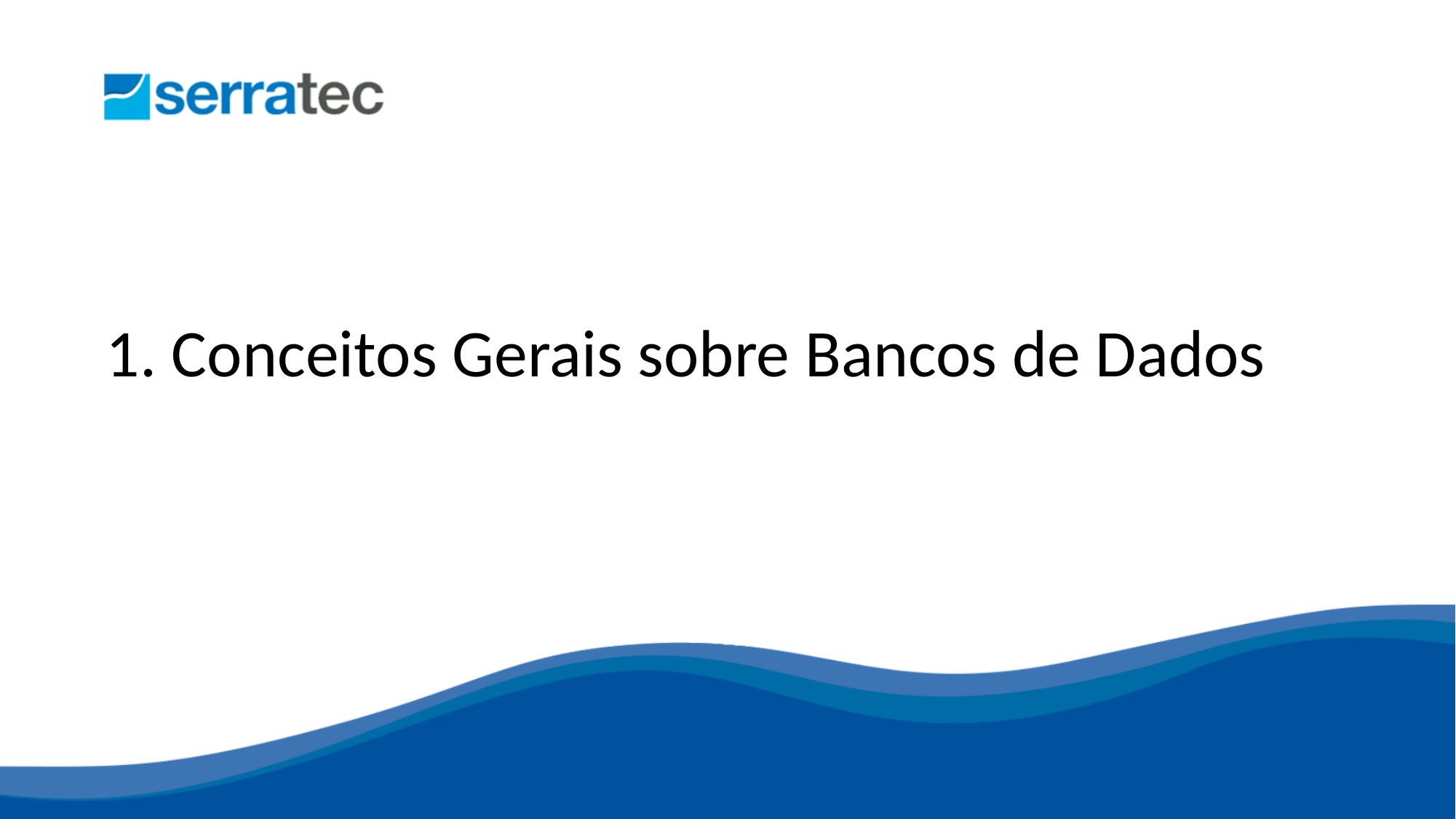

# 1. Conceitos Gerais sobre Bancos de Dados